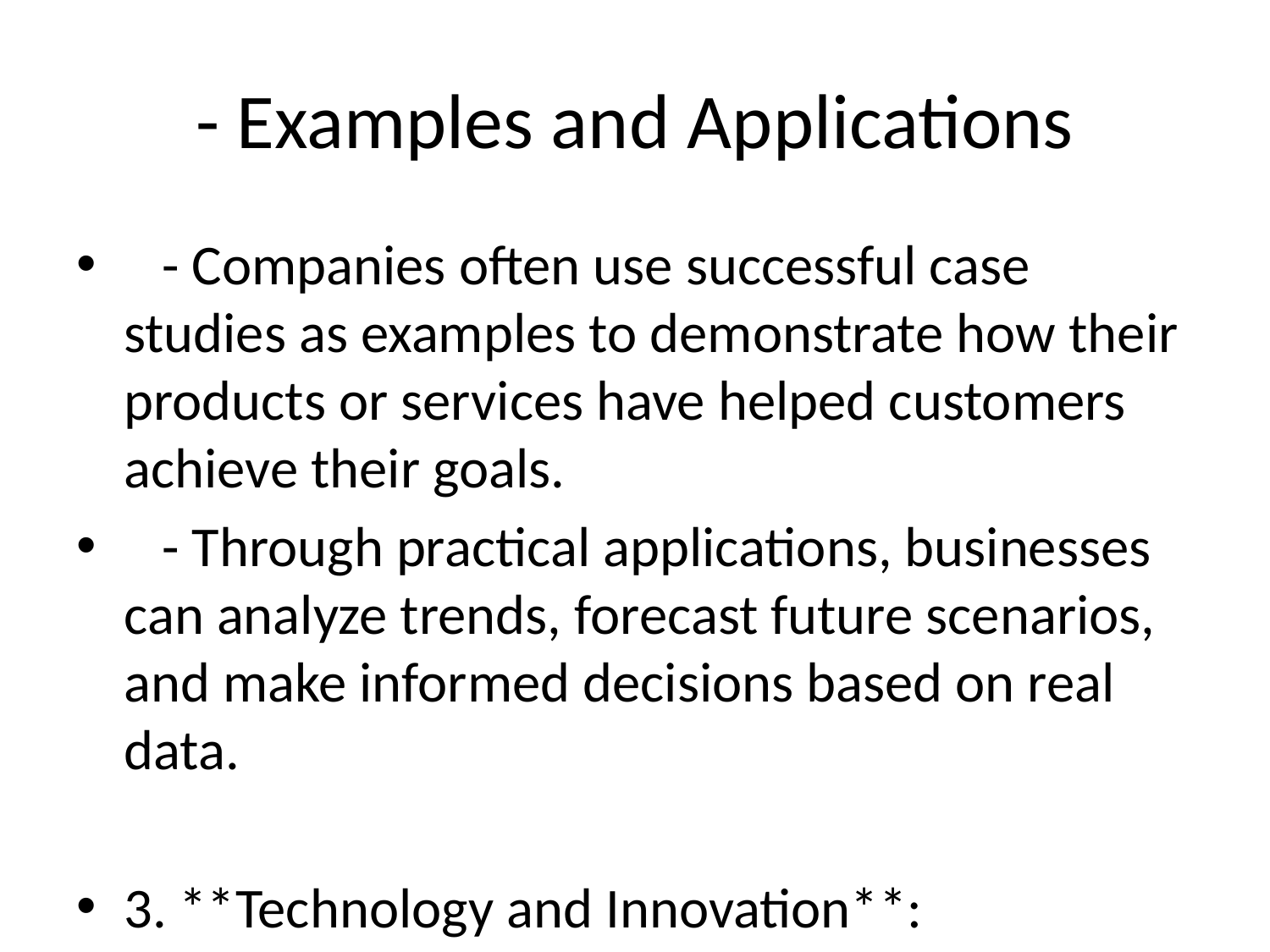

# - Examples and Applications
   - Companies often use successful case studies as examples to demonstrate how their products or services have helped customers achieve their goals.
   - Through practical applications, businesses can analyze trends, forecast future scenarios, and make informed decisions based on real data.

3. **Technology and Innovation**: